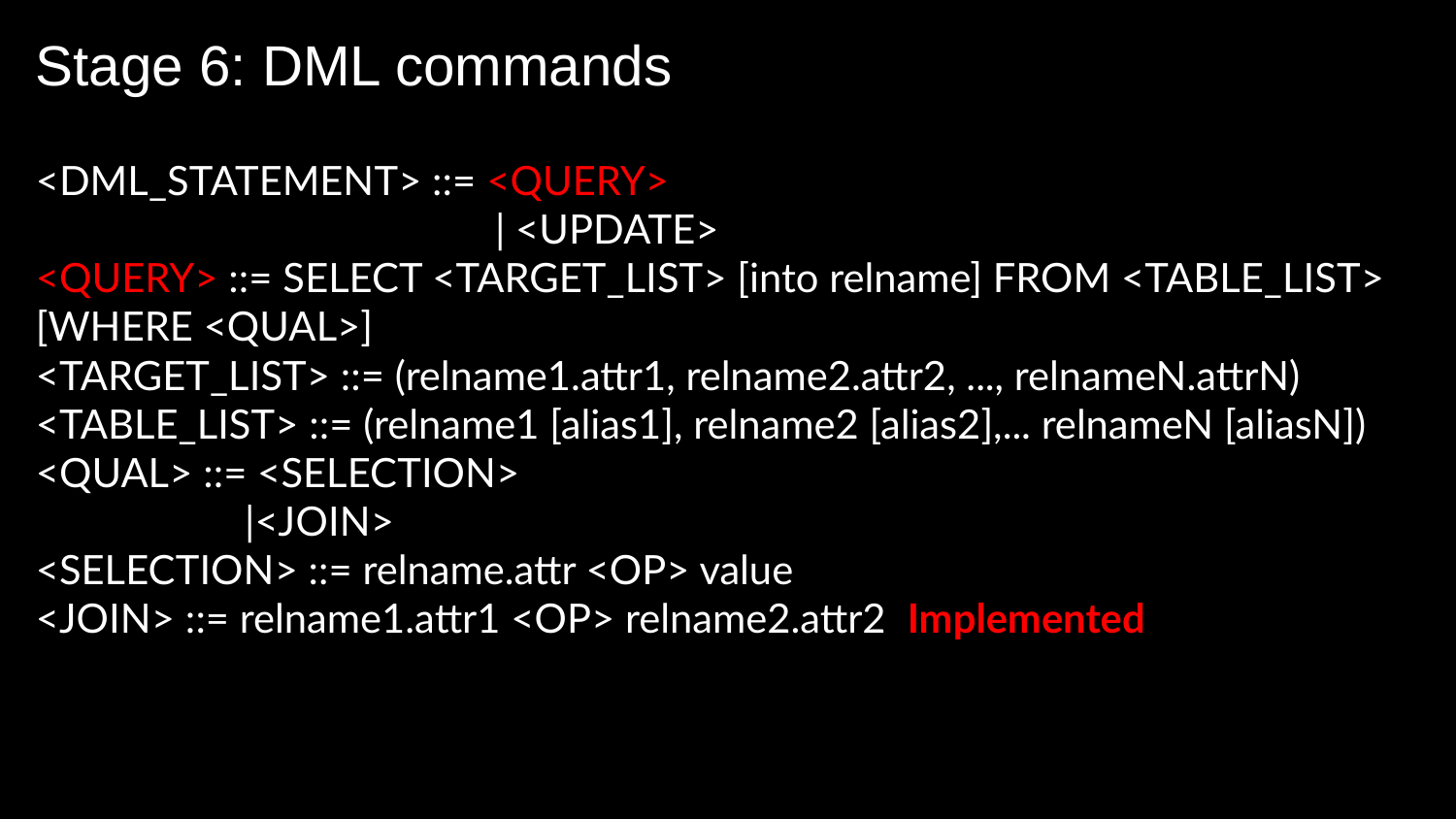

Stage 6: DML commands
<DML_STATEMENT> ::= <QUERY>
                                            | <UPDATE>
<QUERY> ::= SELECT <TARGET_LIST> [into relname] FROM <TABLE_LIST> [WHERE <QUAL>]
<TARGET_LIST> ::= (relname1.attr1, relname2.attr2, ..., relnameN.attrN)
<TABLE_LIST> ::= (relname1 [alias1], relname2 [alias2],... relnameN [aliasN])
<QUAL> ::= <SELECTION>
                    |<JOIN>
<SELECTION> ::= relname.attr <OP> value
<JOIN> ::= relname1.attr1 <OP> relname2.attr2  Implemented